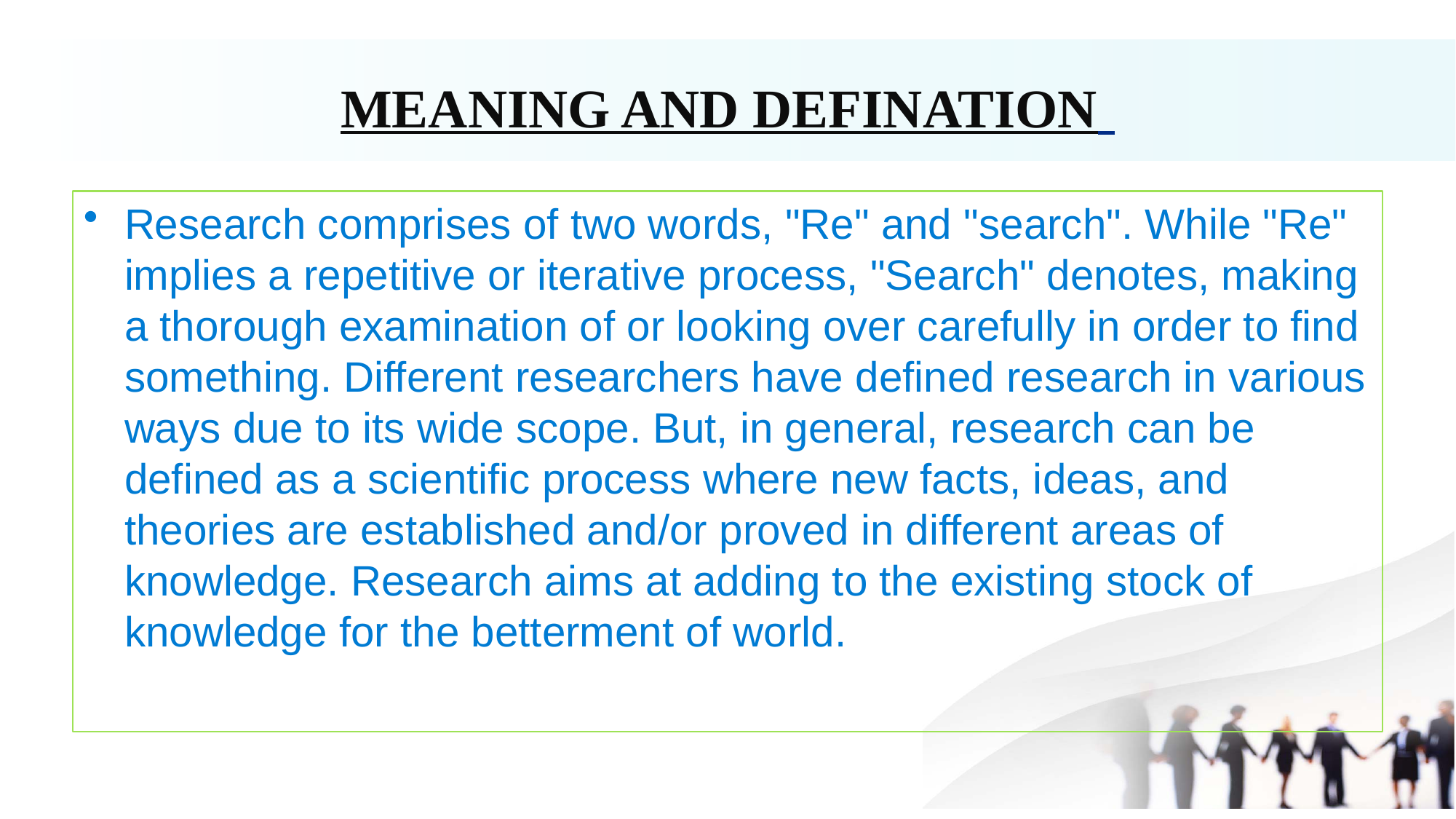

# MEANING AND DEFINATION
Research comprises of two words, "Re" and "search". While "Re" implies a repetitive or iterative process, "Search" denotes, making a thorough examination of or looking over carefully in order to find something. Different researchers have defined research in various ways due to its wide scope. But, in general, research can be defined as a scientific process where new facts, ideas, and theories are established and/or proved in different areas of knowledge. Research aims at adding to the existing stock of knowledge for the betterment of world.